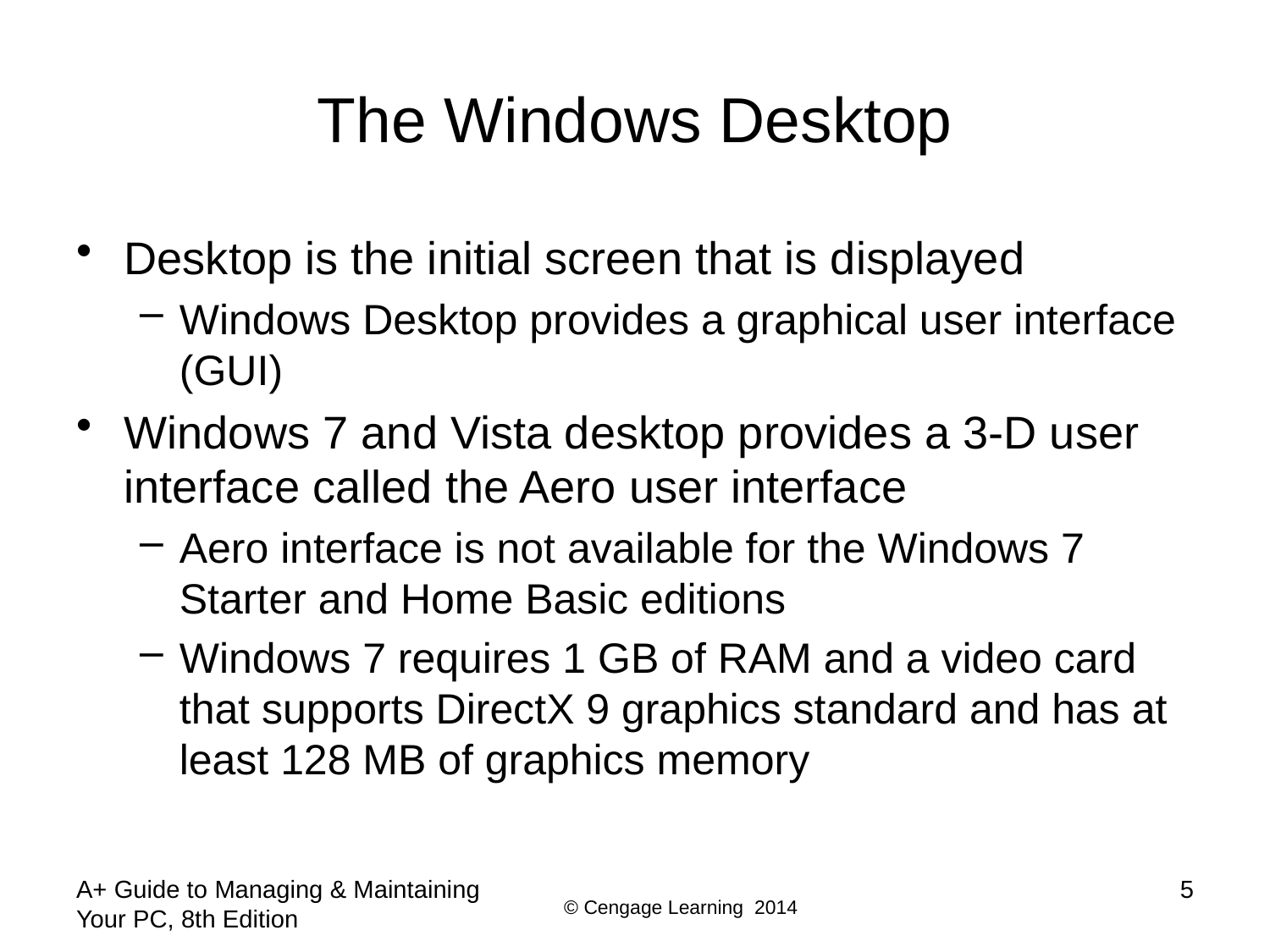

# The Windows Desktop
Desktop is the initial screen that is displayed
Windows Desktop provides a graphical user interface (GUI)
Windows 7 and Vista desktop provides a 3-D user interface called the Aero user interface
Aero interface is not available for the Windows 7 Starter and Home Basic editions
Windows 7 requires 1 GB of RAM and a video card that supports DirectX 9 graphics standard and has at least 128 MB of graphics memory
A+ Guide to Managing & Maintaining Your PC, 8th Edition
5